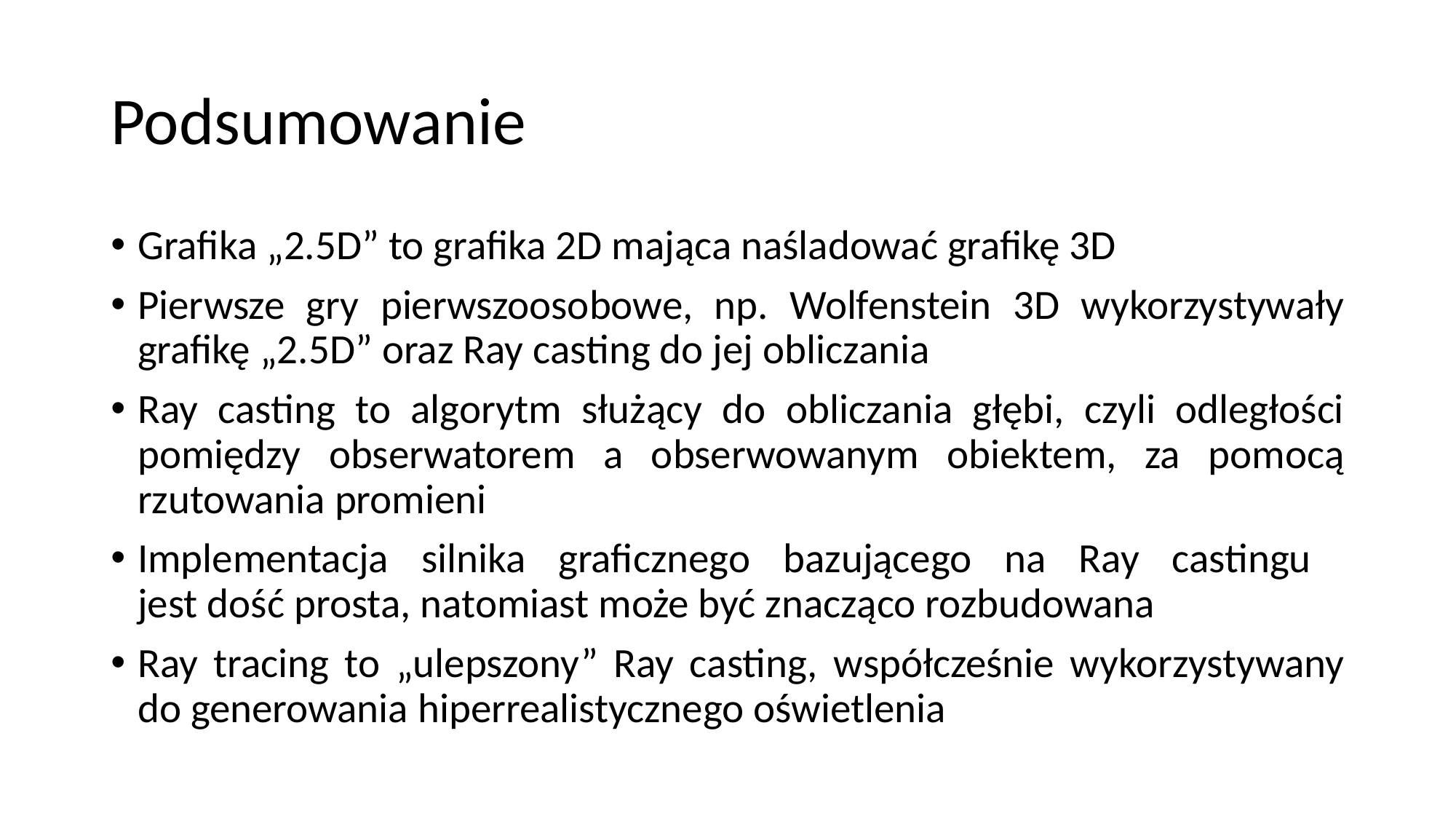

# Podsumowanie
Grafika „2.5D” to grafika 2D mająca naśladować grafikę 3D
Pierwsze gry pierwszoosobowe, np. Wolfenstein 3D wykorzystywały grafikę „2.5D” oraz Ray casting do jej obliczania
Ray casting to algorytm służący do obliczania głębi, czyli odległości pomiędzy obserwatorem a obserwowanym obiektem, za pomocą rzutowania promieni
Implementacja silnika graficznego bazującego na Ray castingu
jest dość prosta, natomiast może być znacząco rozbudowana
Ray tracing to „ulepszony” Ray casting, współcześnie wykorzystywany do generowania hiperrealistycznego oświetlenia